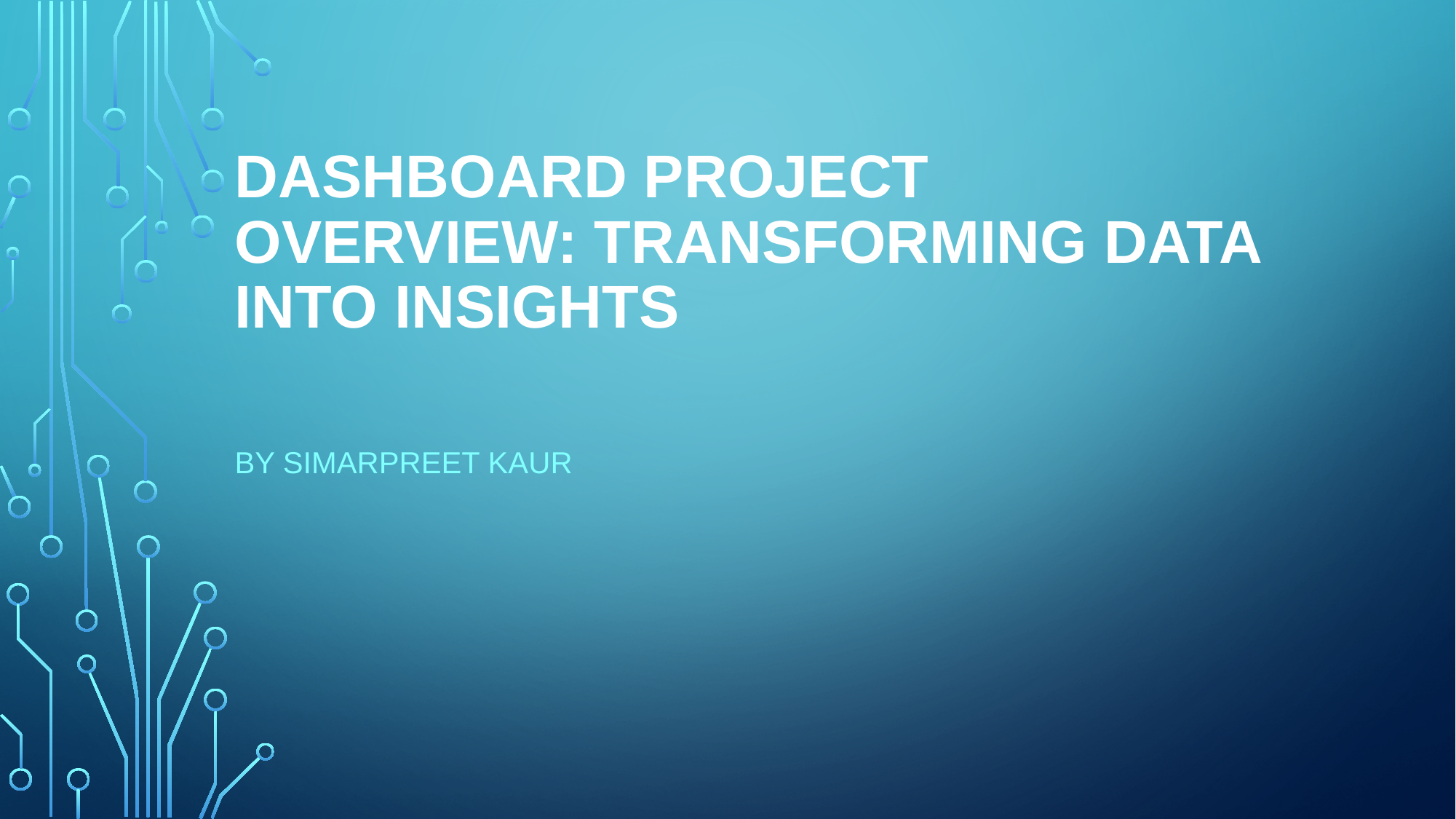

# Dashboard Project Overview: Transforming Data into Insights
By simarpreet kaur